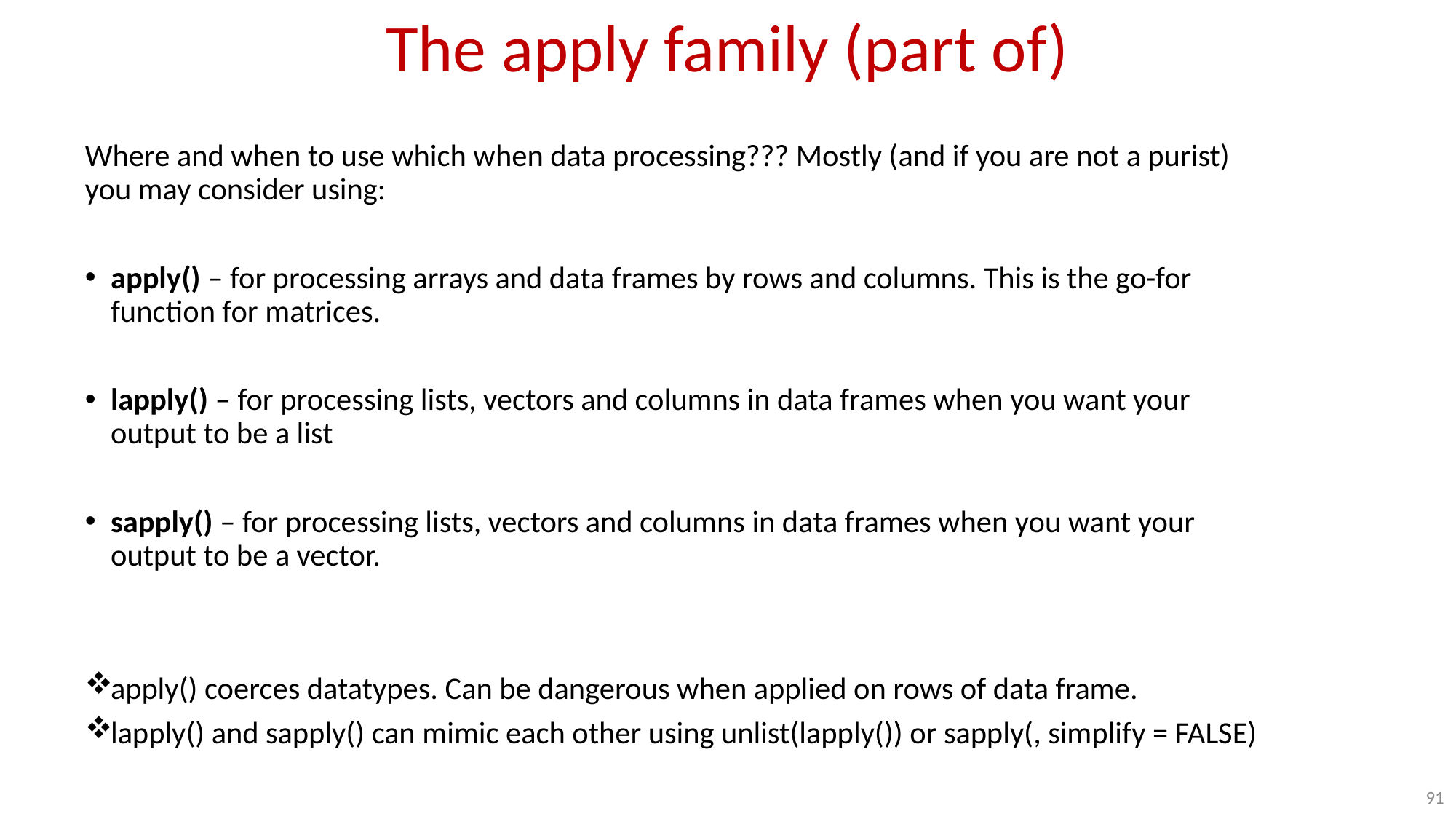

# The apply family (part of)
Where and when to use which when data processing??? Mostly (and if you are not a purist) you may consider using:

apply() – for processing arrays and data frames by rows and columns. This is the go-for function for matrices.

lapply() – for processing lists, vectors and columns in data frames when you want your output to be a list

sapply() – for processing lists, vectors and columns in data frames when you want your output to be a vector.

apply() coerces datatypes. Can be dangerous when applied on rows of data frame.
lapply() and sapply() can mimic each other using unlist(lapply()) or sapply(, simplify = FALSE)
91